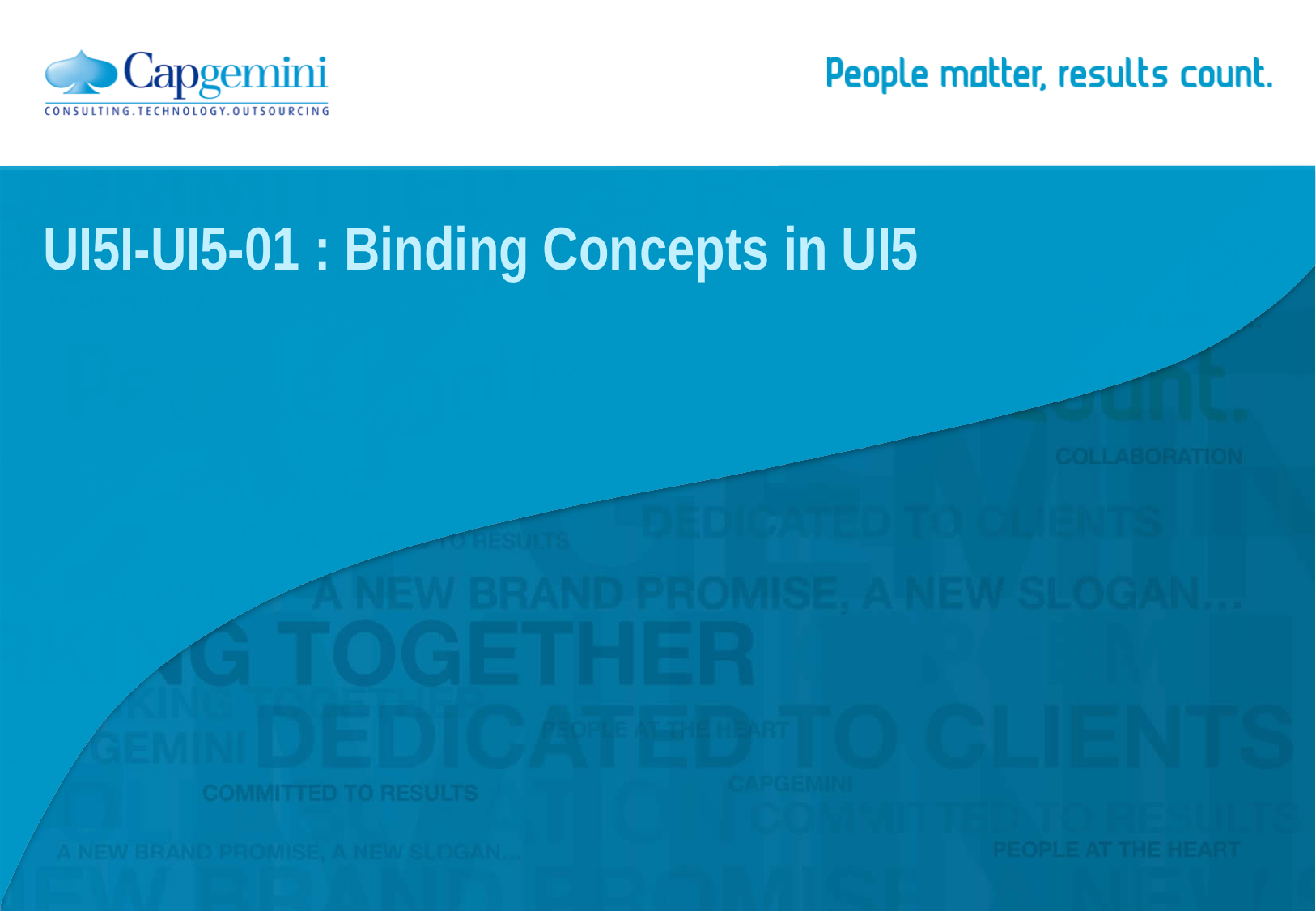

# UI5I-UI5-01 : Binding Concepts in UI5